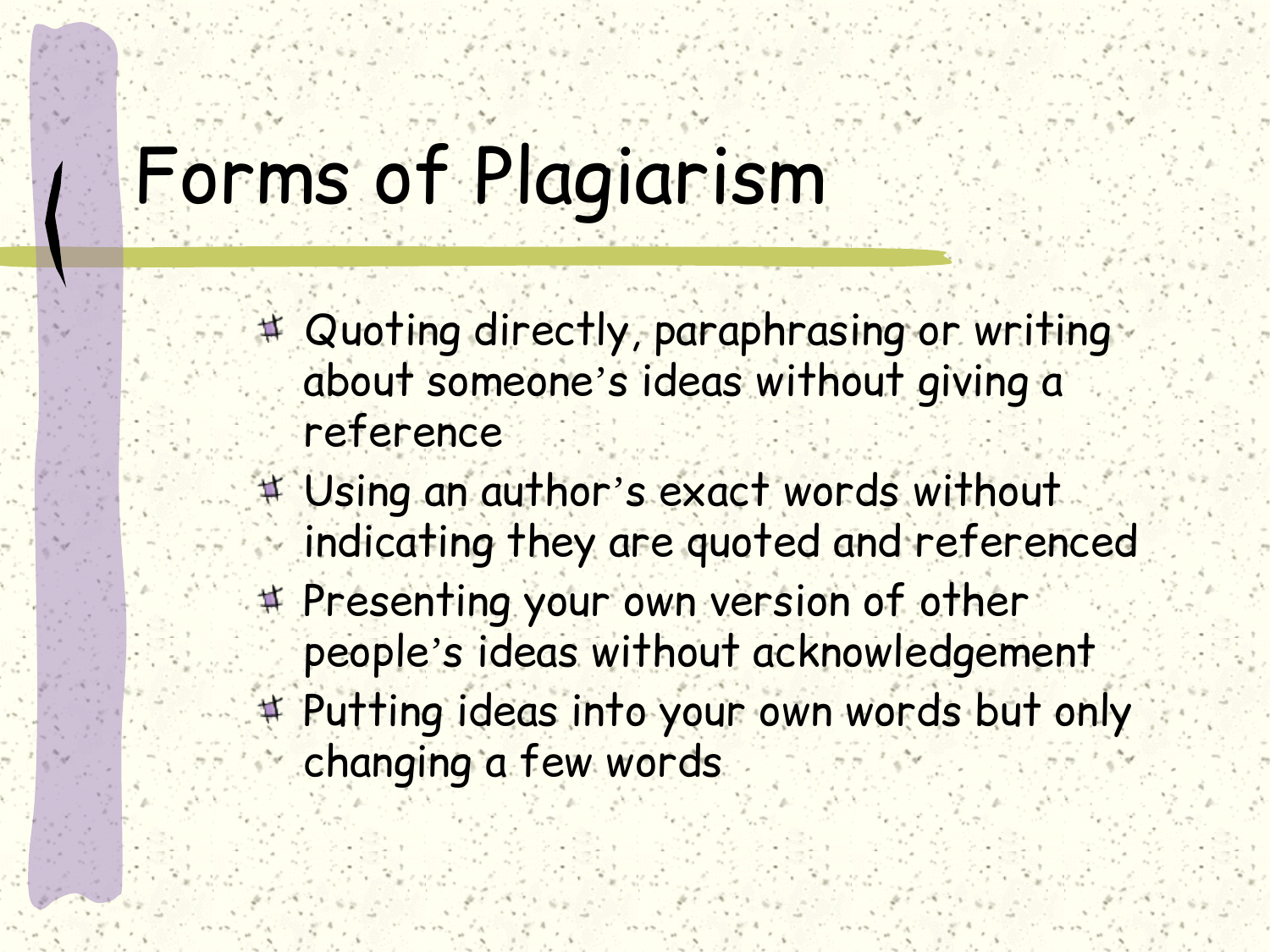

# Forms of Plagiarism
Quoting directly, paraphrasing or writing about someone’s ideas without giving a reference
Using an author’s exact words without indicating they are quoted and referenced
Presenting your own version of other people’s ideas without acknowledgement
Putting ideas into your own words but only changing a few words